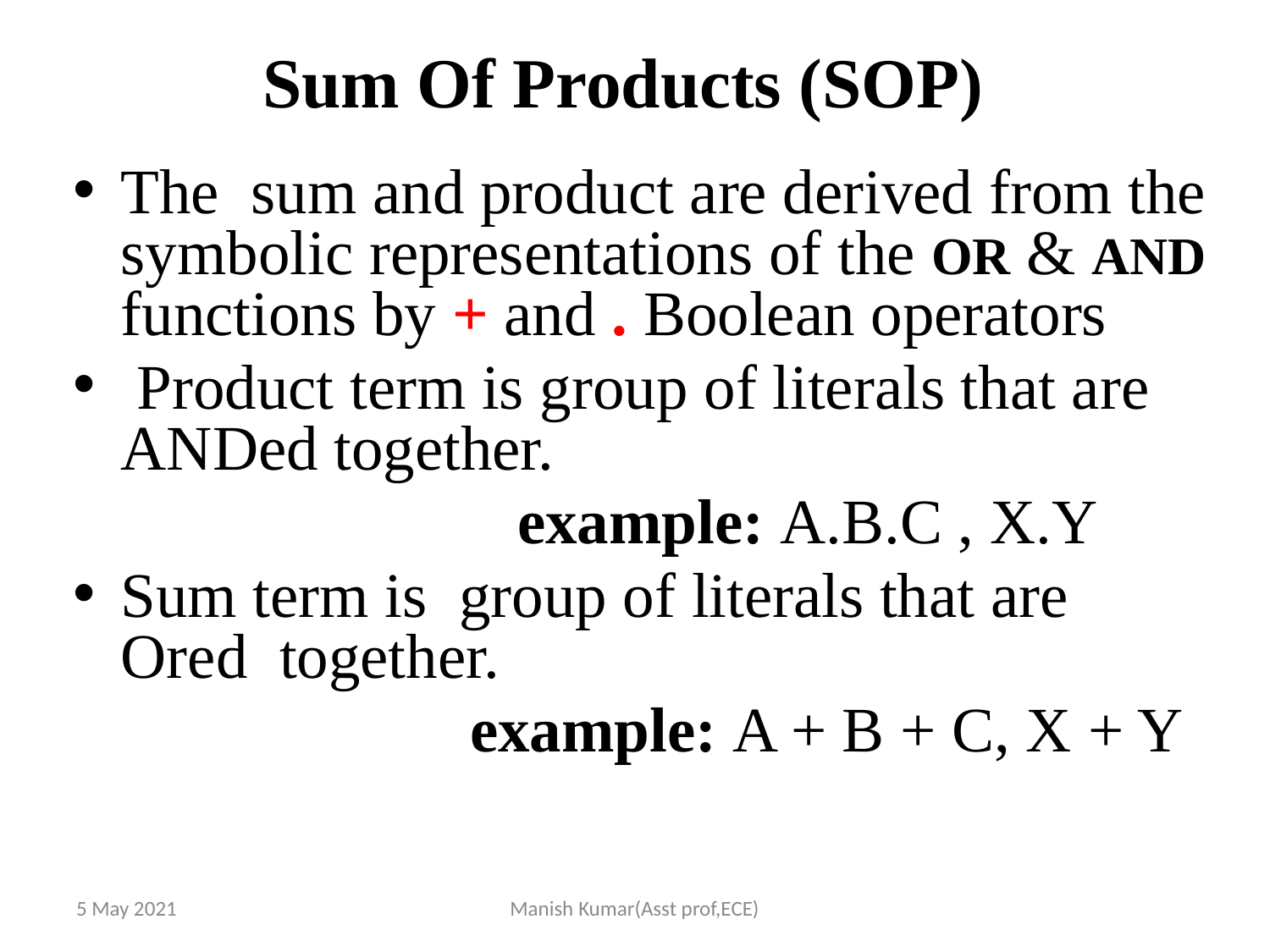

# Sum Of Products (SOP)
The  sum and product are derived from the symbolic representations of the OR & AND functions by + and . Boolean operators
 Product term is group of literals that are ANDed together.
                            example: A.B.C , X.Y
Sum term is  group of literals that are Ored  together.
                         example: A + B + C, X + Y

5 May 2021
Manish Kumar(Asst prof,ECE)